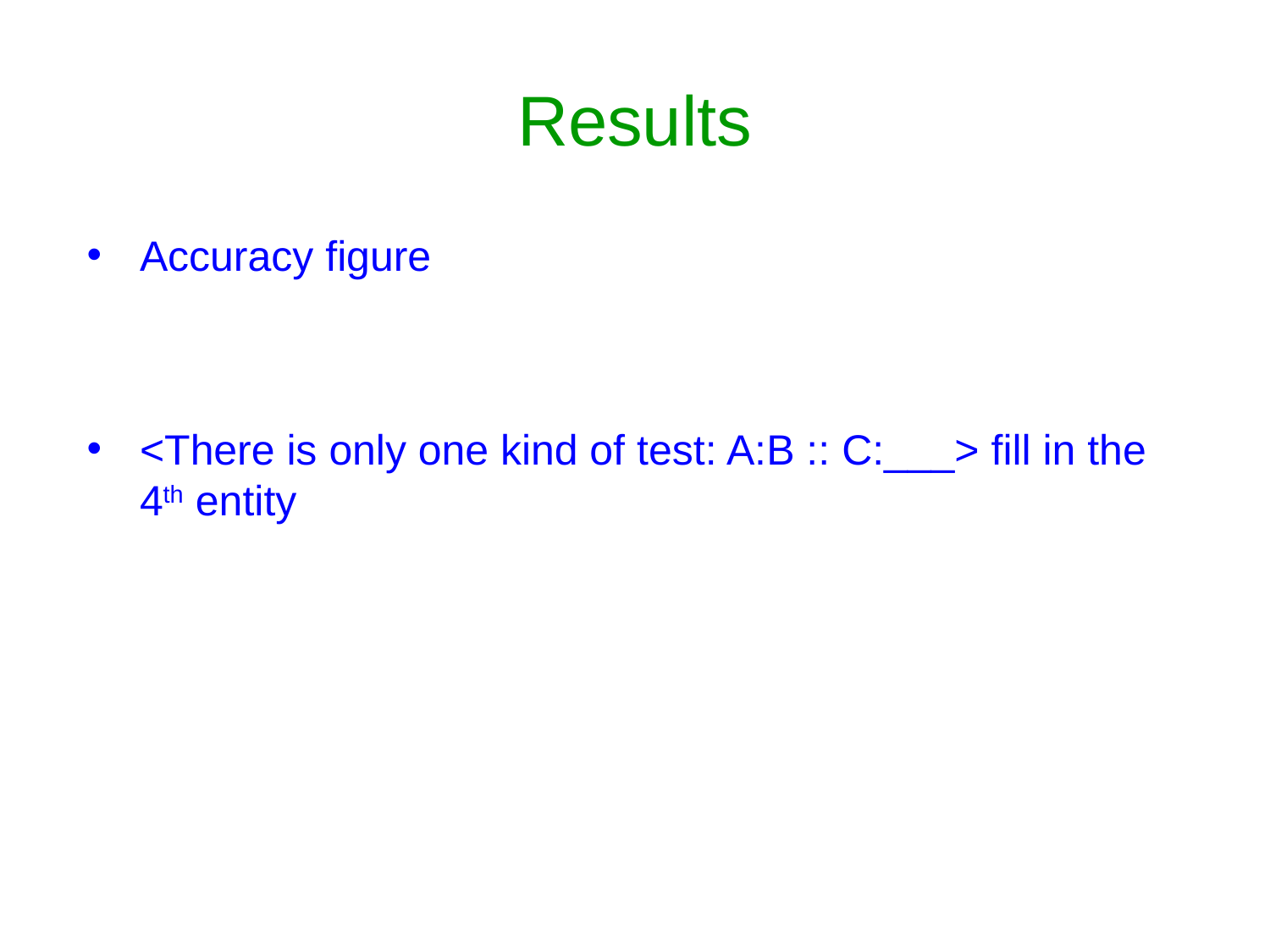

# Results
Accuracy figure

<There is only one kind of test: A:B :: C:___> fill in the 4th entity